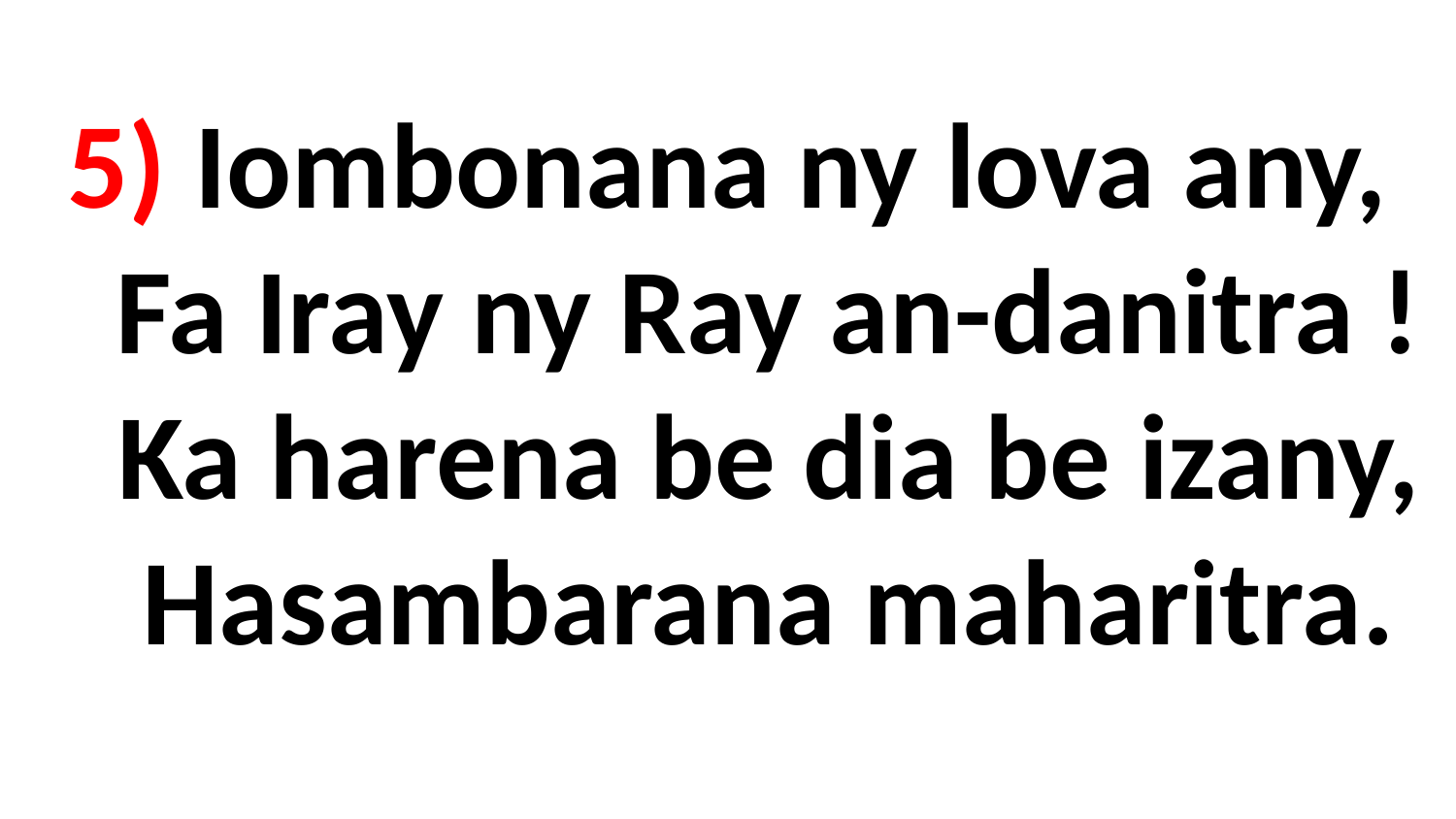

# 5) Iombonana ny lova any, Fa Iray ny Ray an-danitra ! Ka harena be dia be izany, Hasambarana maharitra.